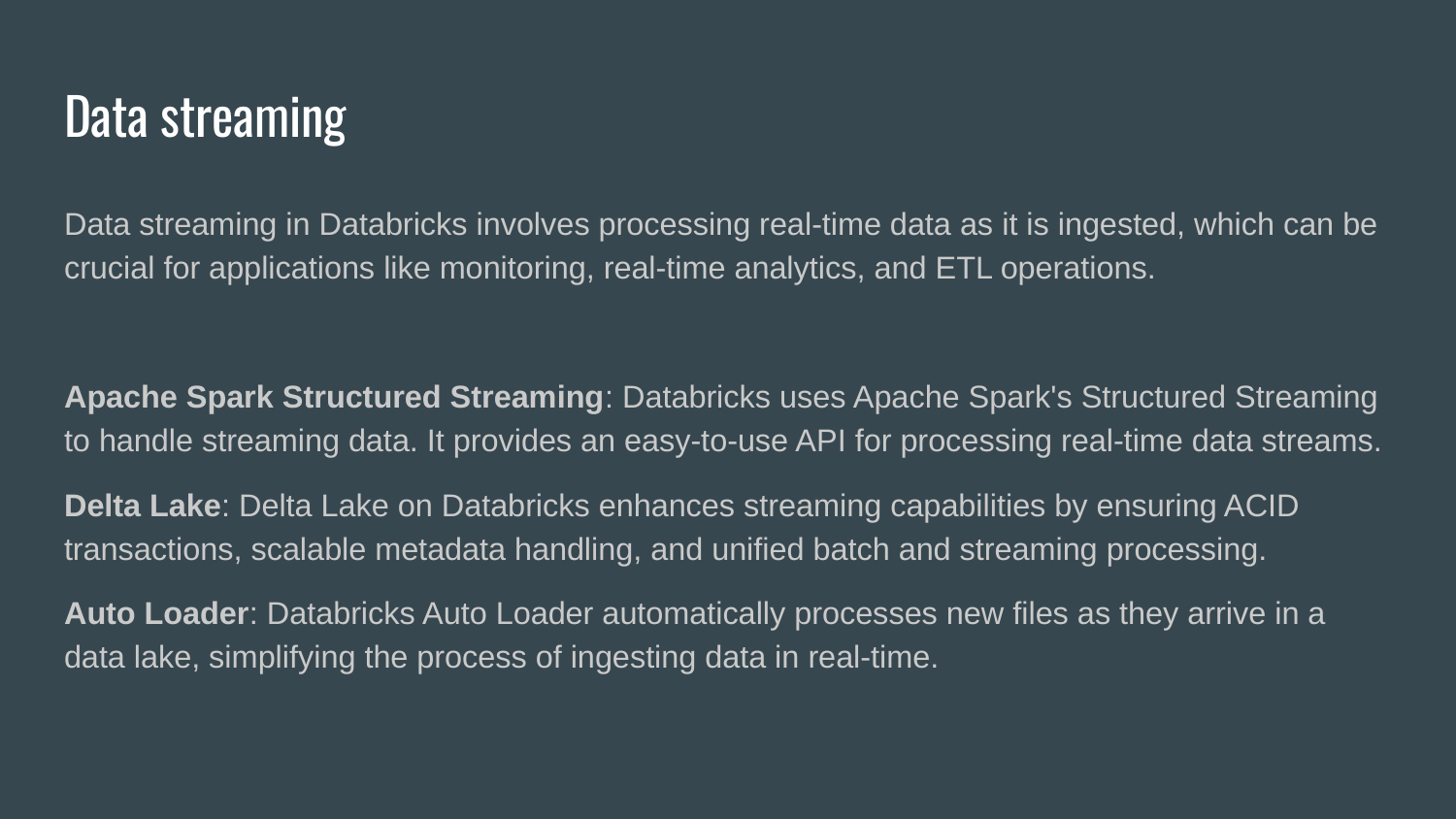

# Data streaming
Data streaming in Databricks involves processing real-time data as it is ingested, which can be crucial for applications like monitoring, real-time analytics, and ETL operations.

Apache Spark Structured Streaming: Databricks uses Apache Spark's Structured Streaming to handle streaming data. It provides an easy-to-use API for processing real-time data streams.
Delta Lake: Delta Lake on Databricks enhances streaming capabilities by ensuring ACID transactions, scalable metadata handling, and unified batch and streaming processing.
Auto Loader: Databricks Auto Loader automatically processes new files as they arrive in a data lake, simplifying the process of ingesting data in real-time.